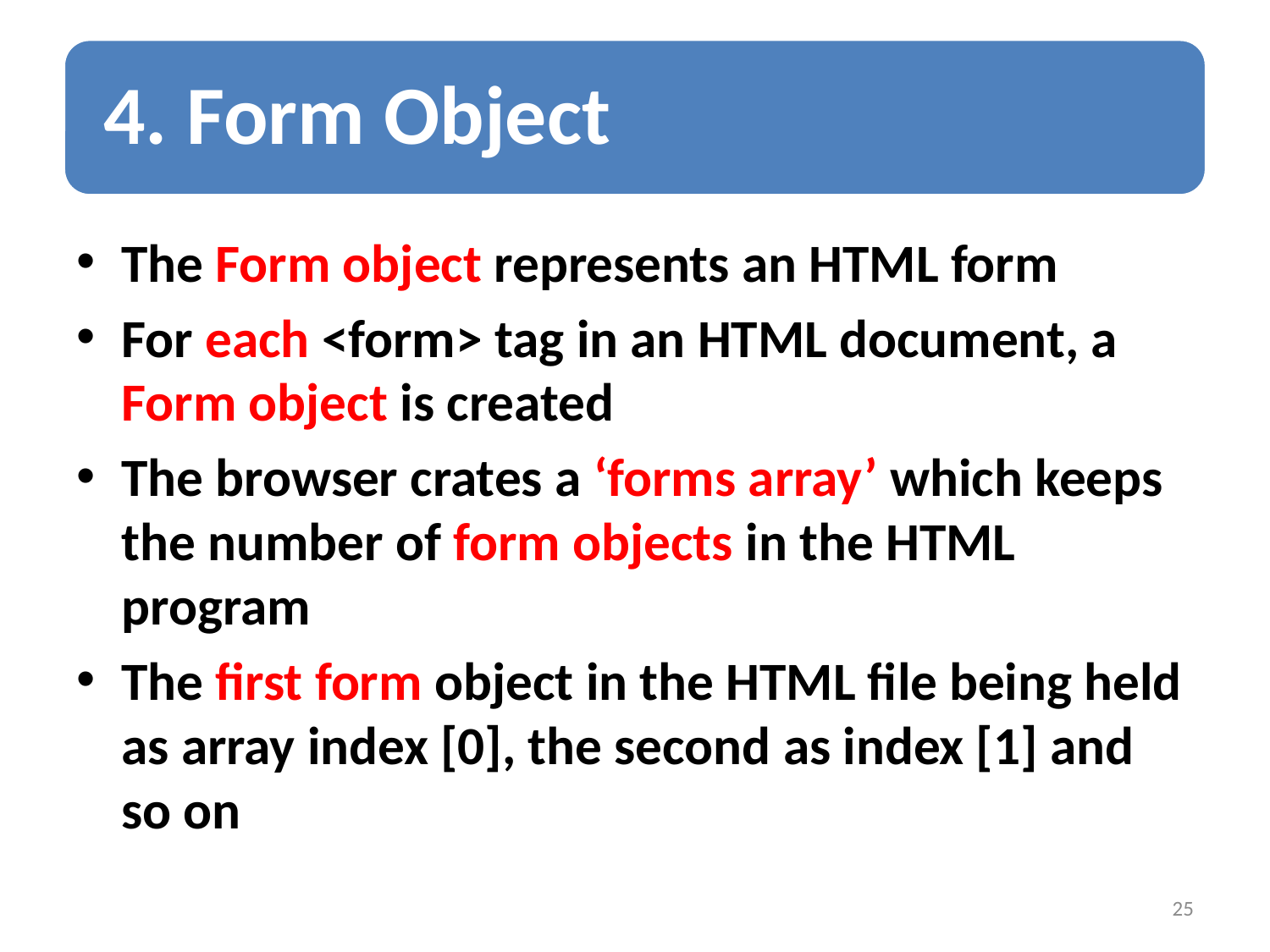

4. Form Object
The Form object represents an HTML form
For each <form> tag in an HTML document, a Form object is created
The browser crates a ‘forms array’ which keeps the number of form objects in the HTML program
The first form object in the HTML file being held as array index [0], the second as index [1] and so on
25